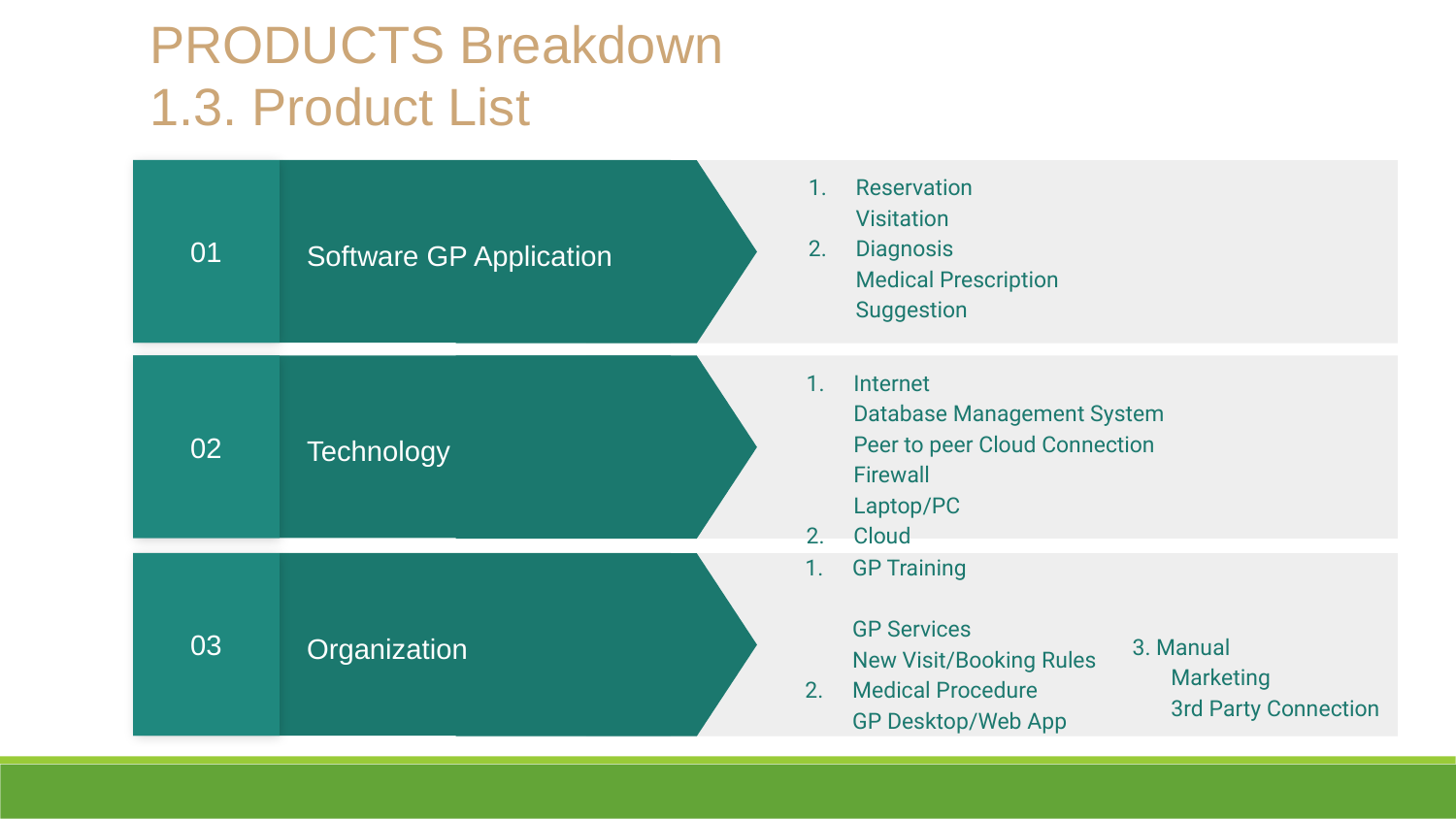

PRODUCTS Breakdown
1.3. Product List

01

Reservation
Visitation
Diagnosis
Medical Prescription
Suggestion

Software GP Application

Internet
Database Management System
Peer to peer Cloud Connection
Firewall
Laptop/PC
Cloud

02

Technology

03

ction
GP Training
GP Services
New Visit/Booking Rules
Medical Procedure
GP Desktop/Web App

Organization
       3. Manual
Marketing
3rd Party Connection